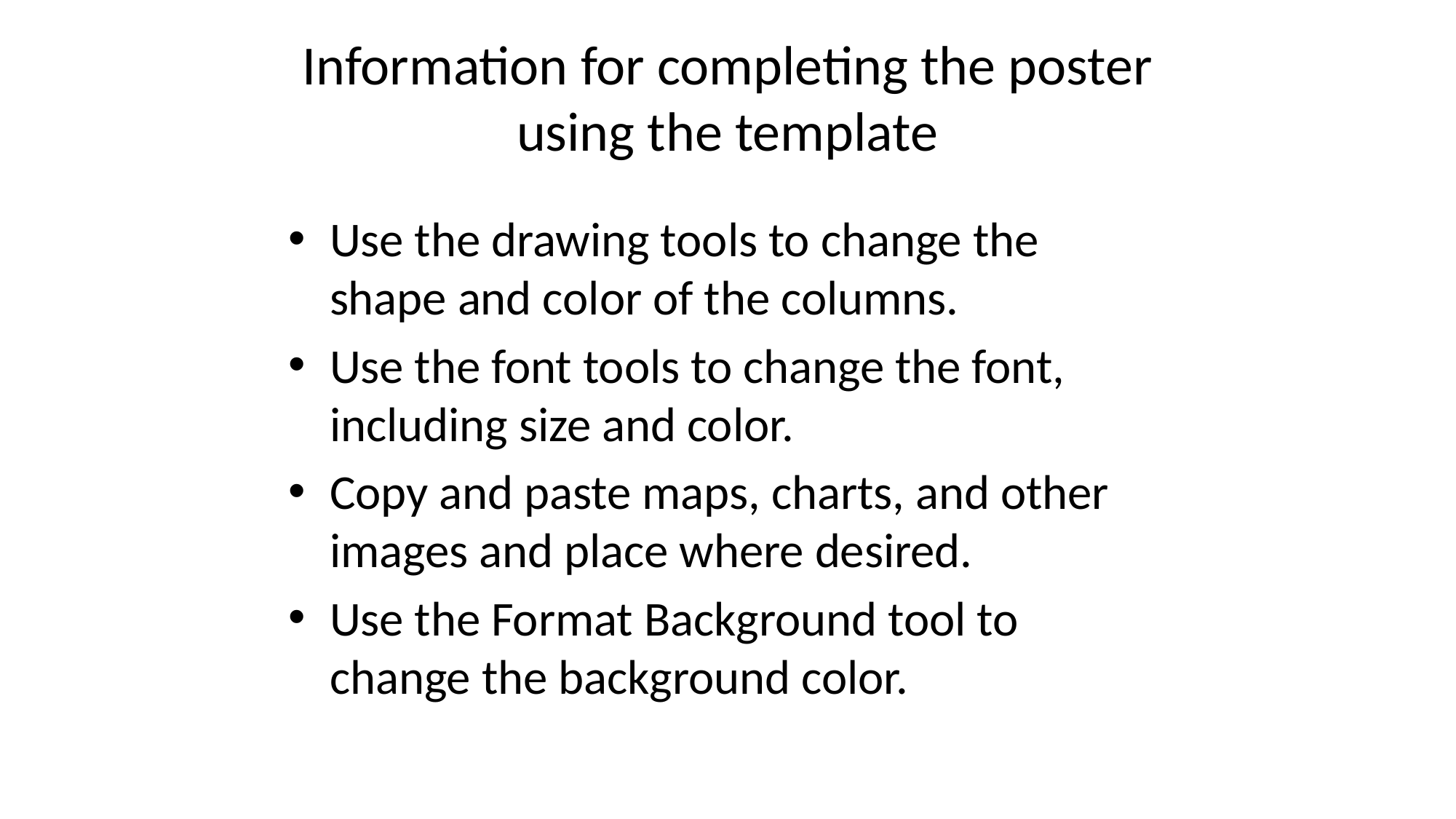

# Information for completing the poster using the template
Use the drawing tools to change the shape and color of the columns.
Use the font tools to change the font, including size and color.
Copy and paste maps, charts, and other images and place where desired.
Use the Format Background tool to change the background color.